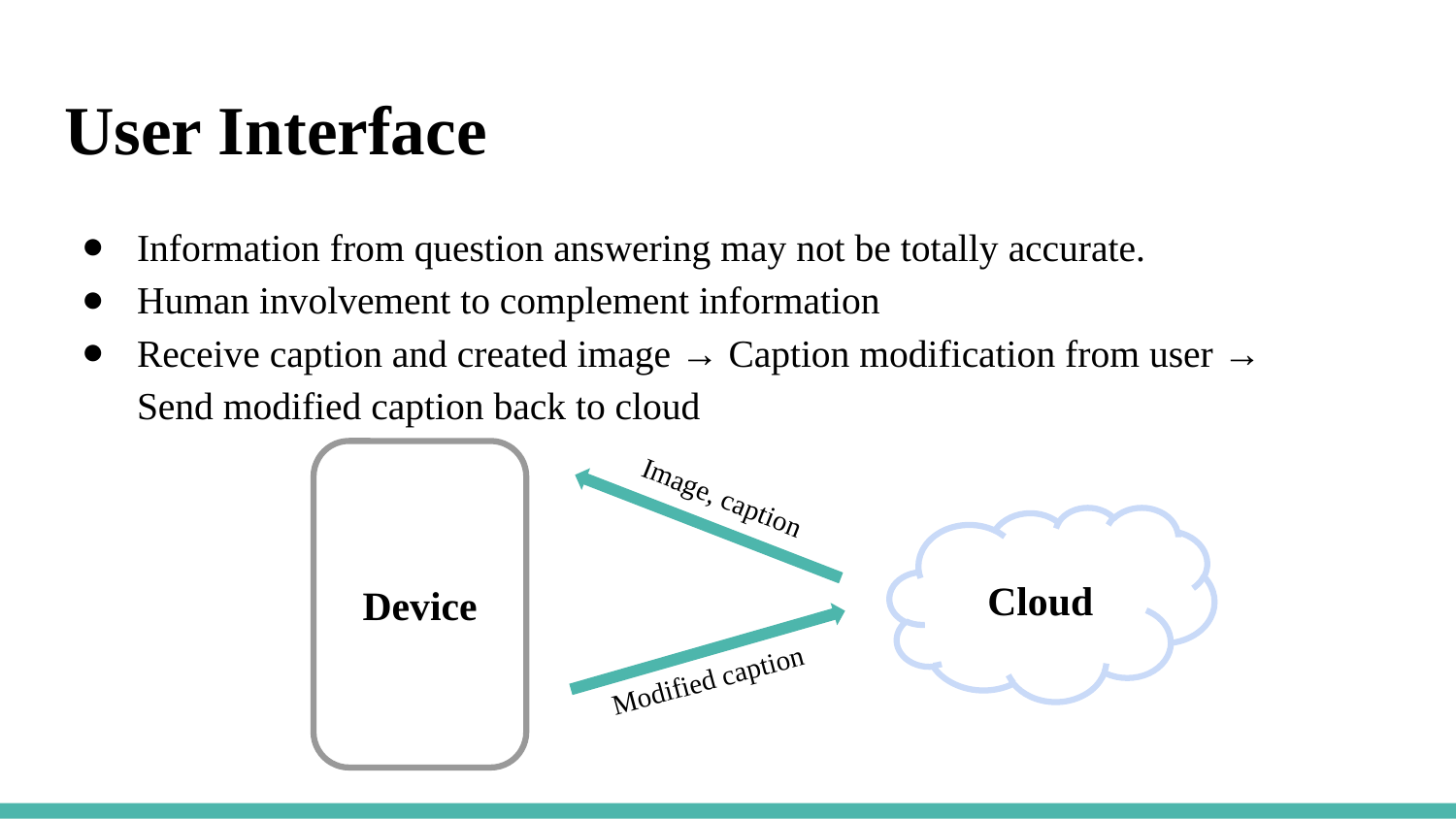

# User Interface
Information from question answering may not be totally accurate.
Human involvement to complement information
Receive caption and created image → Caption modification from user → Send modified caption back to cloud

Device
Cloud
Image, caption

Modified caption